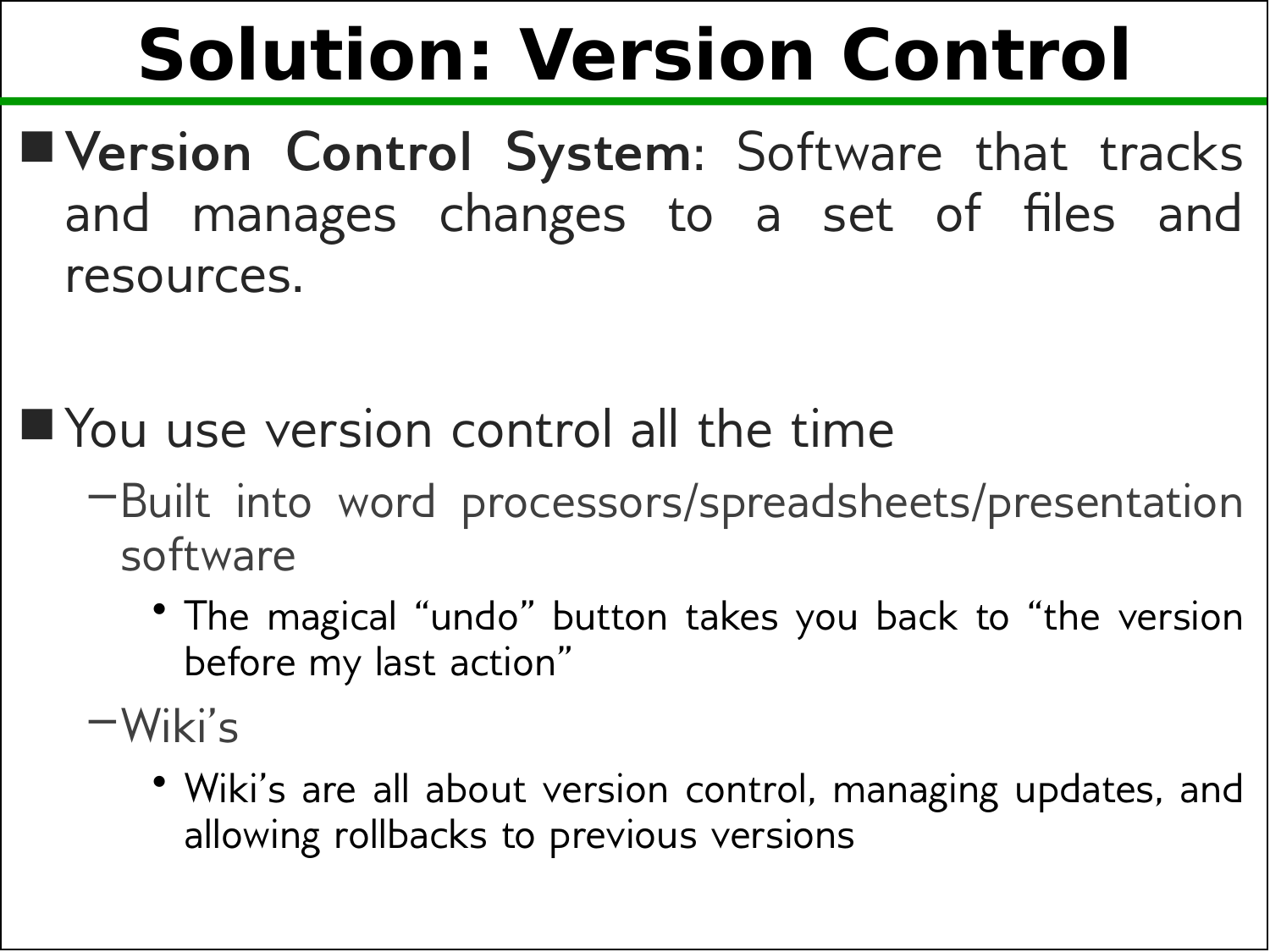

# Solution: Version Control
Version Control System: Software that tracks and manages changes to a set of files and resources.

You use version control all the time
Built into word processors/spreadsheets/presentation software
The magical “undo” button takes you back to “the version before my last action”
Wiki’s
Wiki’s are all about version control, managing updates, and allowing rollbacks to previous versions